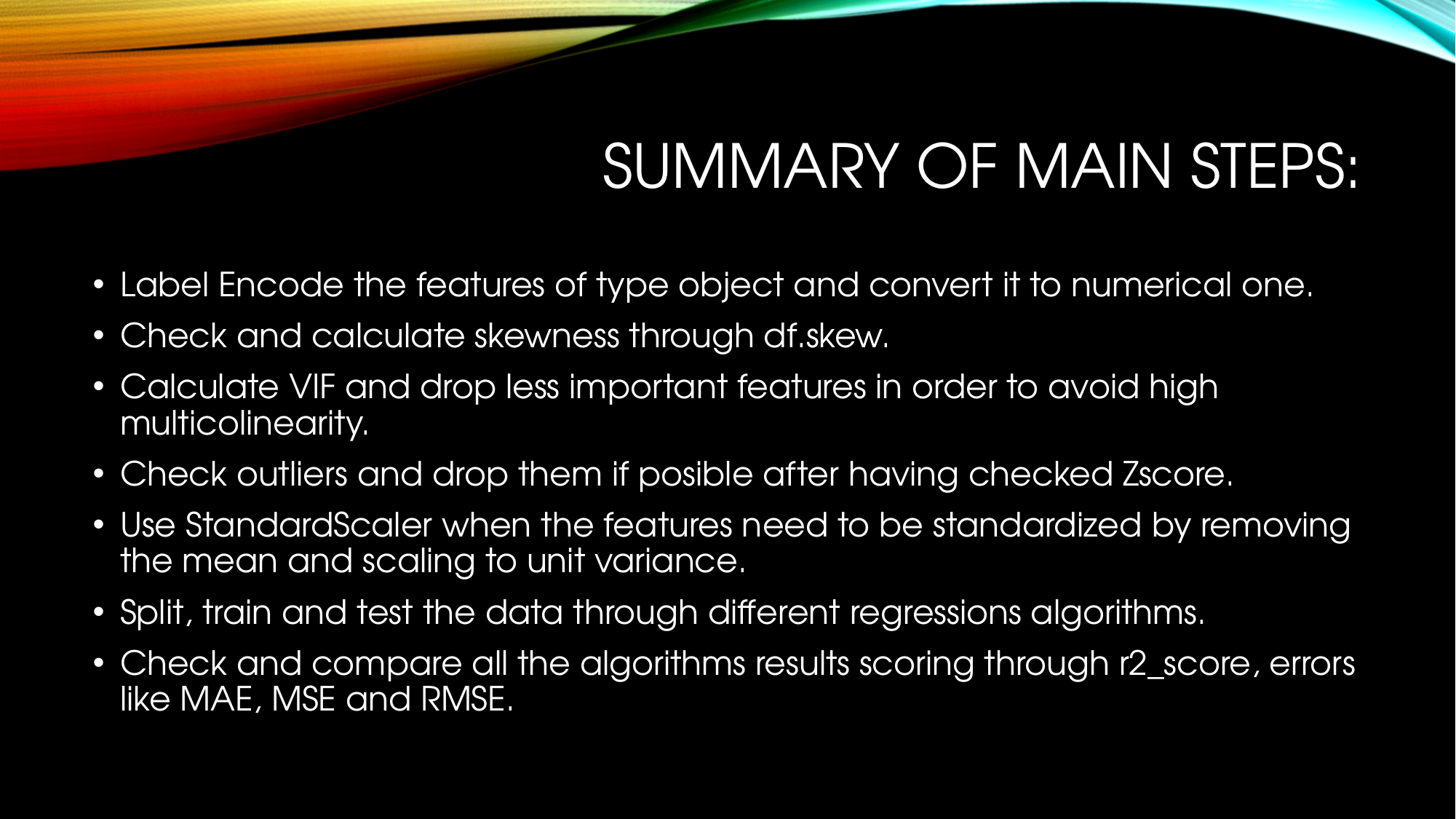

# Summary of main steps:
Label Encode the features of type object and convert it to numerical one.
Check and calculate skewness through df.skew.
Calculate VIF and drop less important features in order to avoid high multicolinearity.
Check outliers and drop them if posible after having checked Zscore.
Use StandardScaler when the features need to be standardized by removing the mean and scaling to unit variance.
Split, train and test the data through different regressions algorithms.
Check and compare all the algorithms results scoring through r2_score, errors like MAE, MSE and RMSE.